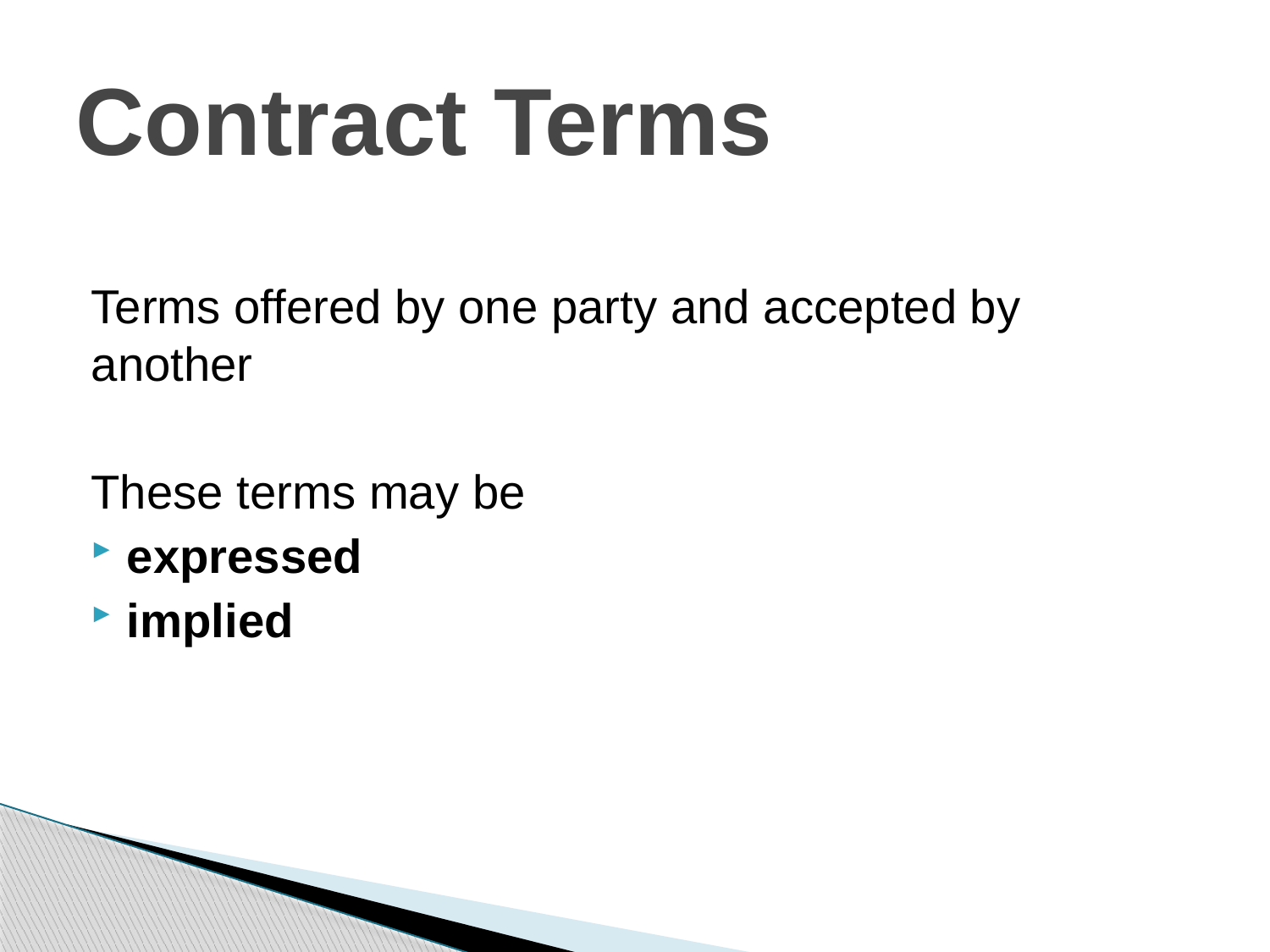

# Contract Terms

Terms offered by one party and accepted by another

These terms may be
expressed
implied